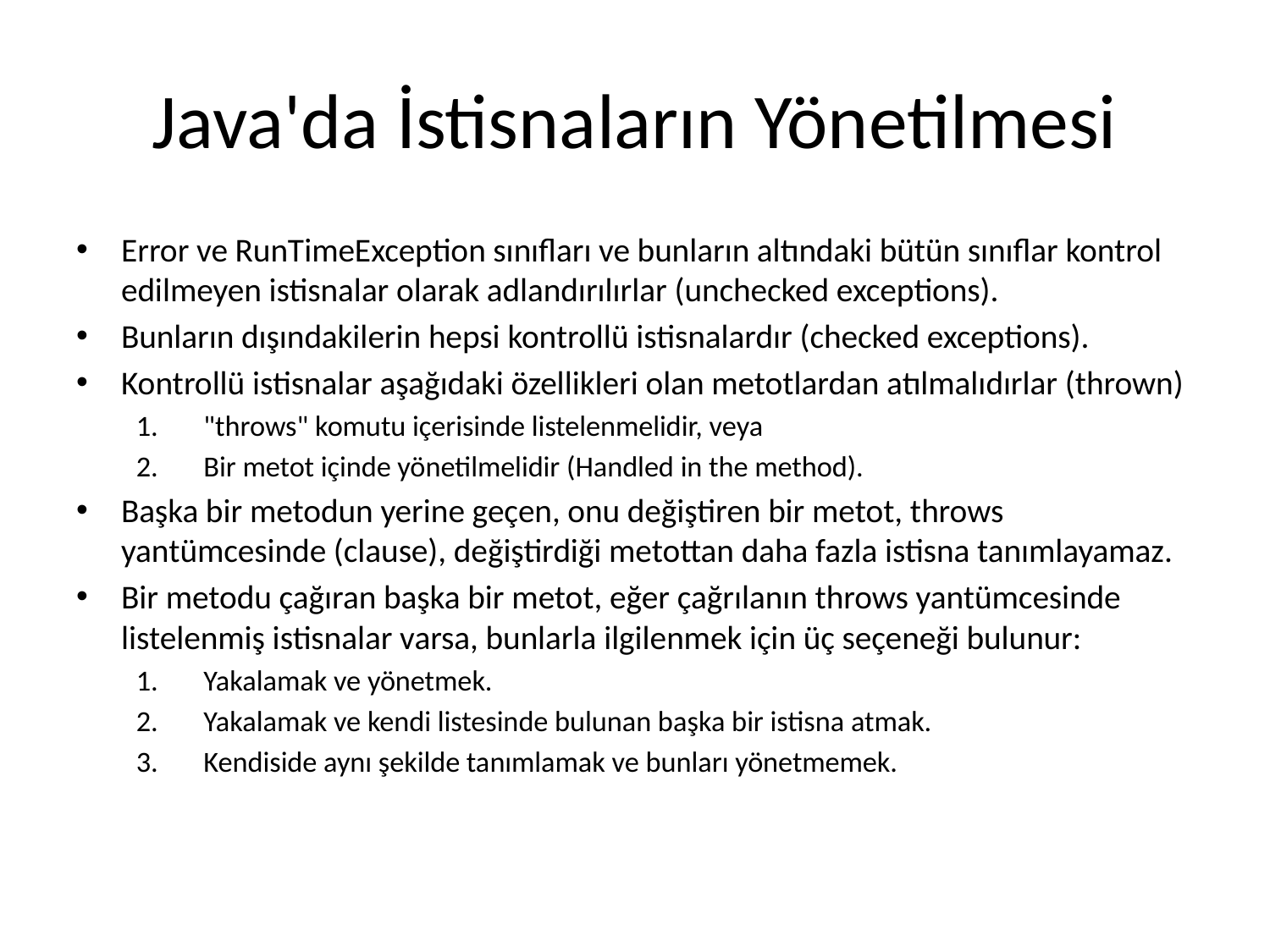

# Java'da İstisnaların Yönetilmesi
Error ve RunTimeException sınıfları ve bunların altındaki bütün sınıflar kontrol edilmeyen istisnalar olarak adlandırılırlar (unchecked exceptions).
Bunların dışındakilerin hepsi kontrollü istisnalardır (checked exceptions).
Kontrollü istisnalar aşağıdaki özellikleri olan metotlardan atılmalıdırlar (thrown)
"throws" komutu içerisinde listelenmelidir, veya
Bir metot içinde yönetilmelidir (Handled in the method).
Başka bir metodun yerine geçen, onu değiştiren bir metot, throws yantümcesinde (clause), değiştirdiği metottan daha fazla istisna tanımlayamaz.
Bir metodu çağıran başka bir metot, eğer çağrılanın throws yantümcesinde listelenmiş istisnalar varsa, bunlarla ilgilenmek için üç seçeneği bulunur:
Yakalamak ve yönetmek.
Yakalamak ve kendi listesinde bulunan başka bir istisna atmak.
Kendiside aynı şekilde tanımlamak ve bunları yönetmemek.